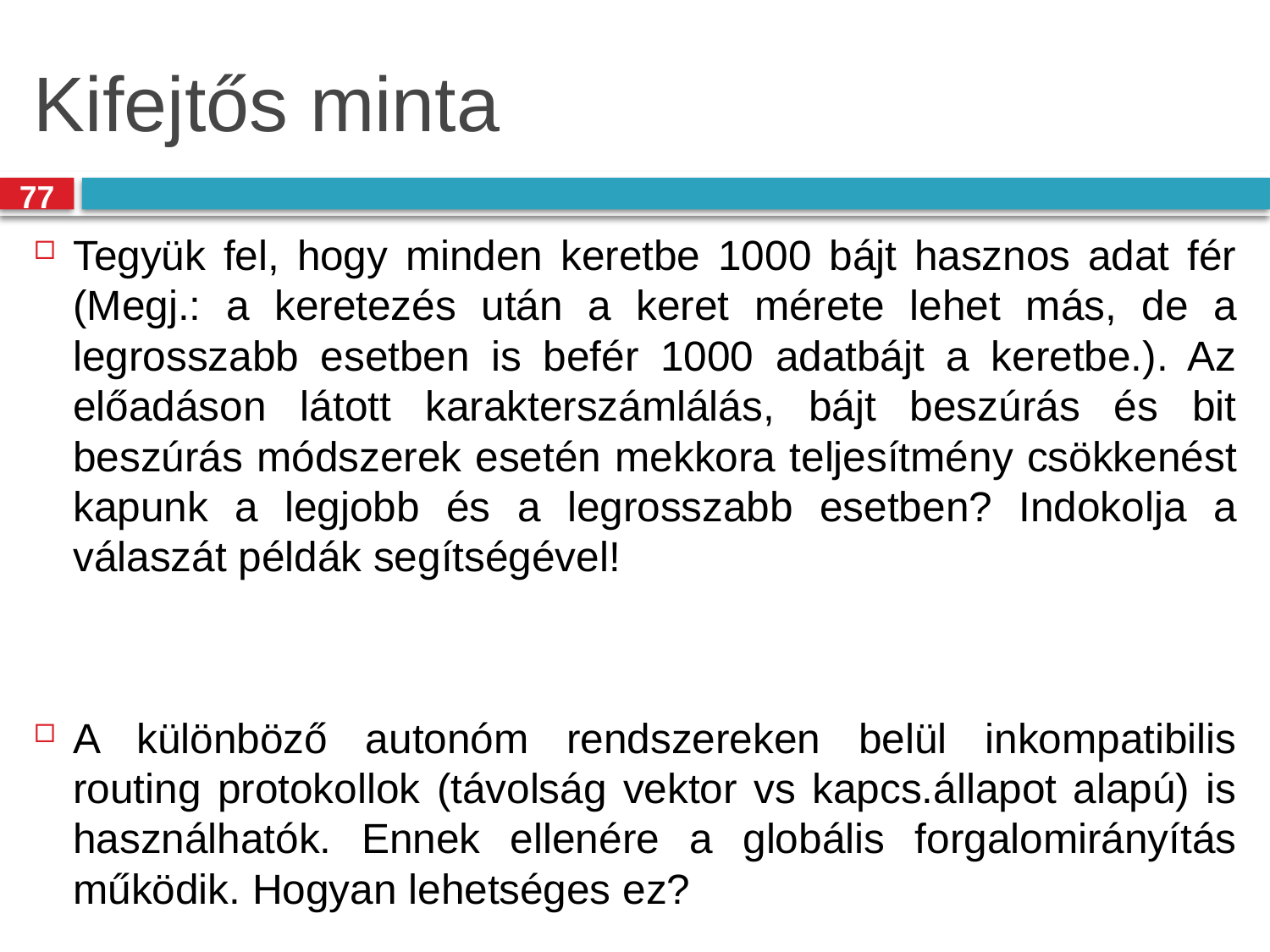

# Kifejtős minta
77
Tegyük fel, hogy minden keretbe 1000 bájt hasznos adat fér (Megj.: a keretezés után a keret mérete lehet más, de a legrosszabb esetben is befér 1000 adatbájt a keretbe.). Az előadáson látott karakterszámlálás, bájt beszúrás és bit beszúrás módszerek esetén mekkora teljesítmény csökkenést kapunk a legjobb és a legrosszabb esetben? Indokolja a válaszát példák segítségével!

A különböző autonóm rendszereken belül inkompatibilis routing protokollok (távolság vektor vs kapcs.állapot alapú) is használhatók. Ennek ellenére a globális forgalomirányítás működik. Hogyan lehetséges ez?